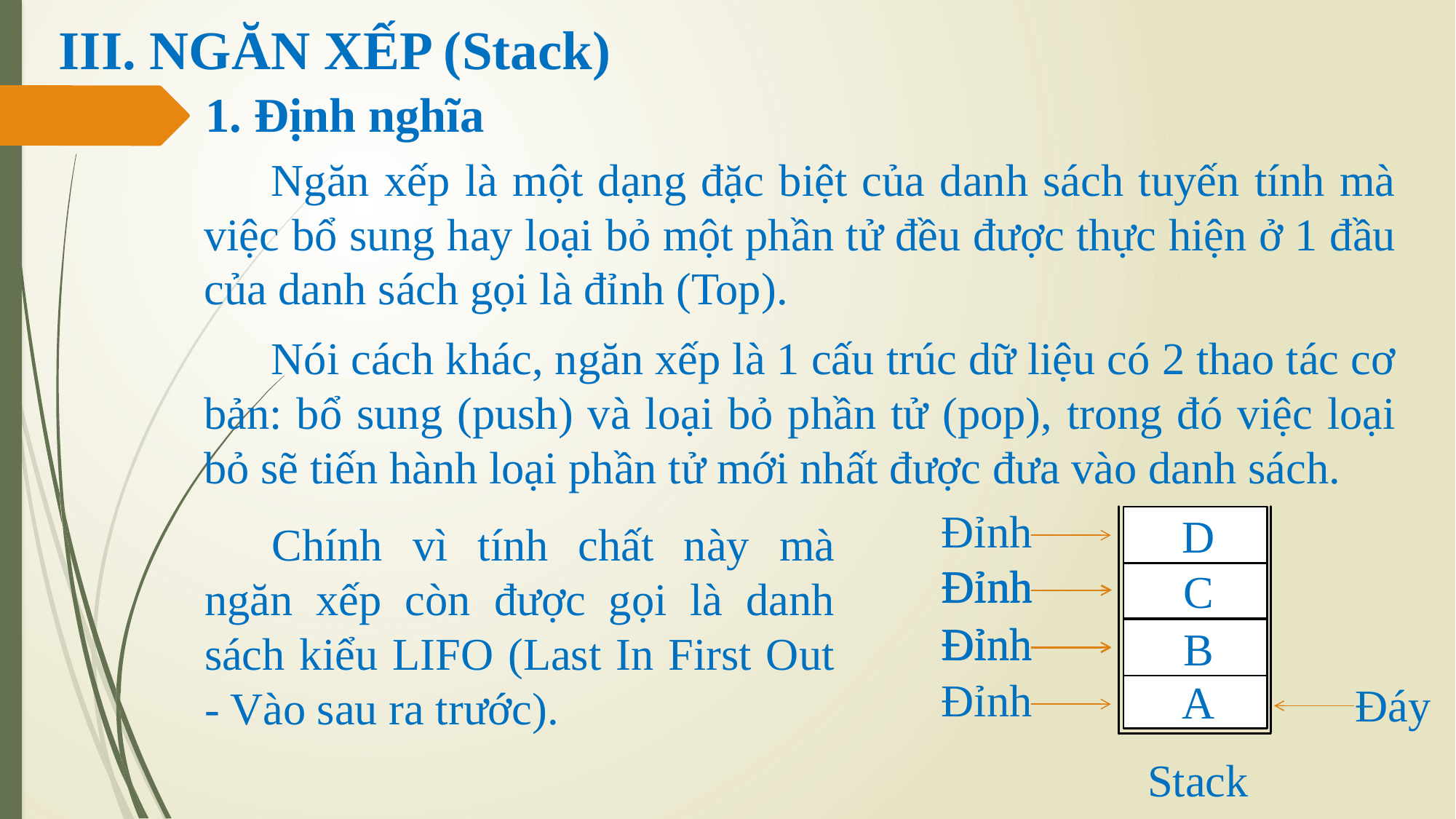

# III. NGĂN XẾP (Stack)
1. Định nghĩa
Ngăn xếp là một dạng đặc biệt của danh sách tuyến tính mà việc bổ sung hay loại bỏ một phần tử đều được thực hiện ở 1 đầu của danh sách gọi là đỉnh (Top).
Nói cách khác, ngăn xếp là 1 cấu trúc dữ liệu có 2 thao tác cơ bản: bổ sung (push) và loại bỏ phần tử (pop), trong đó việc loại bỏ sẽ tiến hành loại phần tử mới nhất được đưa vào danh sách.
Đỉnh
Stack
D
Chính vì tính chất này mà ngăn xếp còn được gọi là danh sách kiểu LIFO (Last In First Out - Vào sau ra trước).
Đỉnh
Đỉnh
C
Đỉnh
Đỉnh
B
Đỉnh
Đáy
A